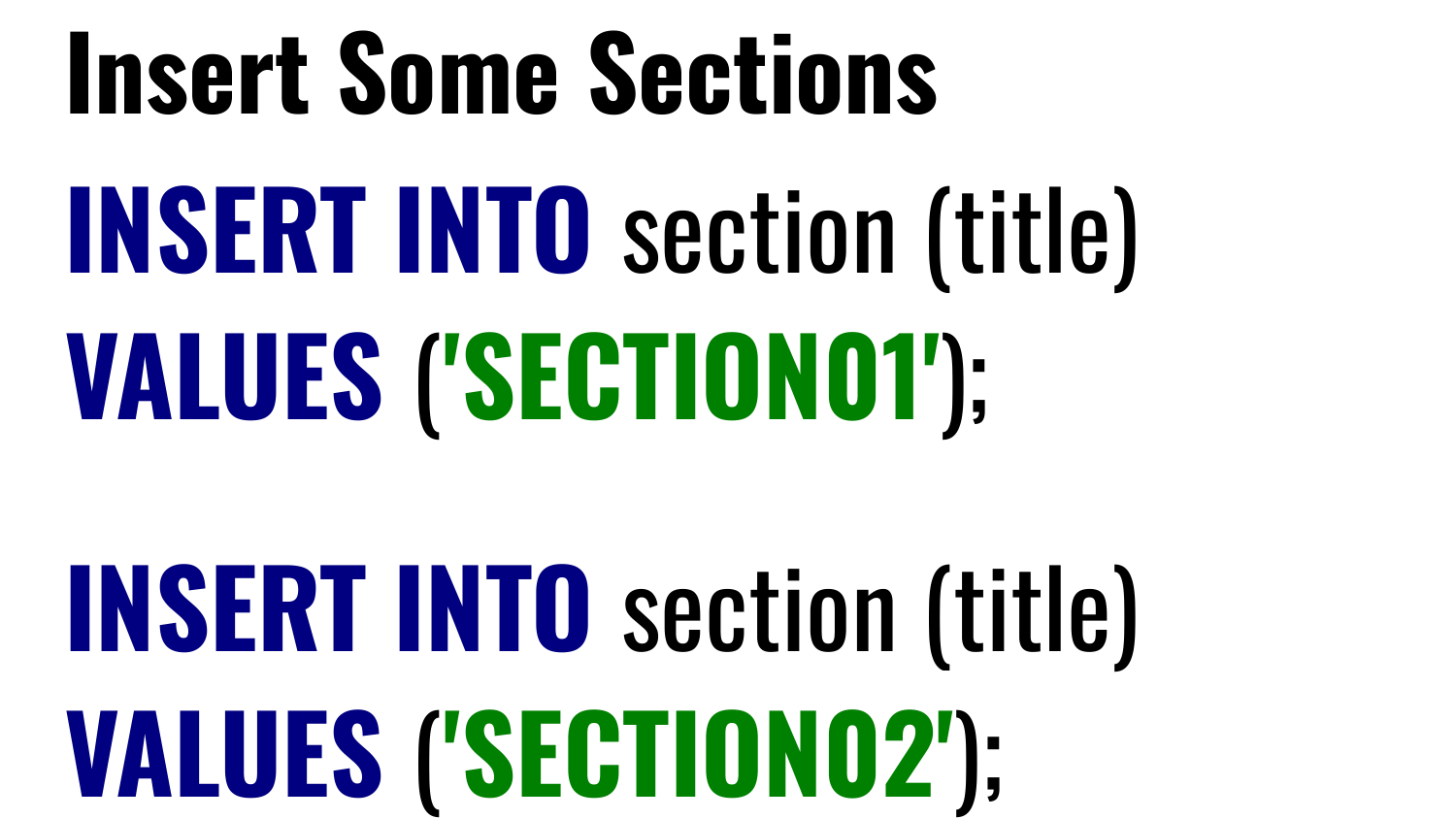

# Insert Some Sections
INSERT INTO section (title)
VALUES ('SECTION01');

INSERT INTO section (title)
VALUES ('SECTION02');